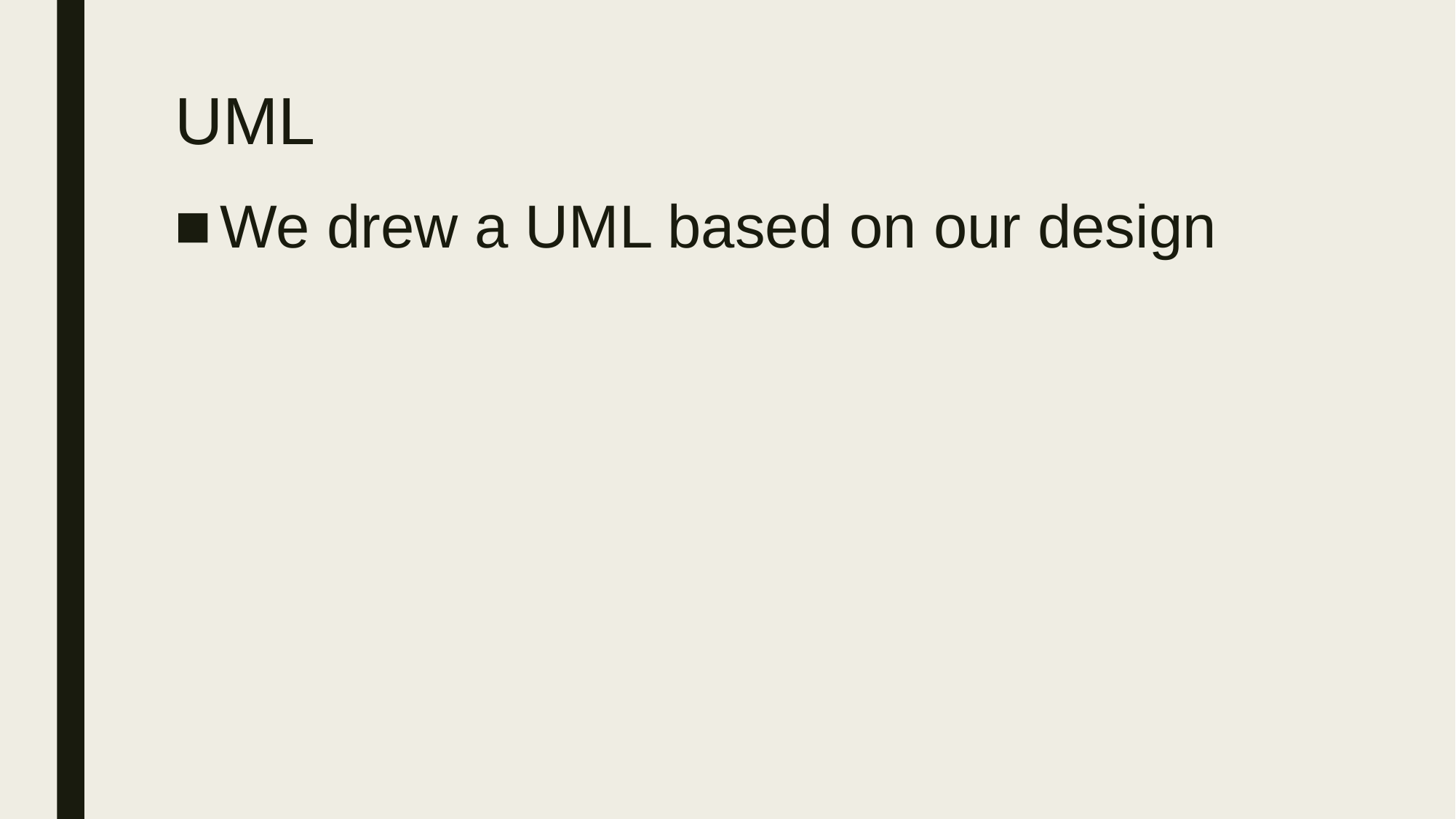

# UML
We drew a UML based on our design